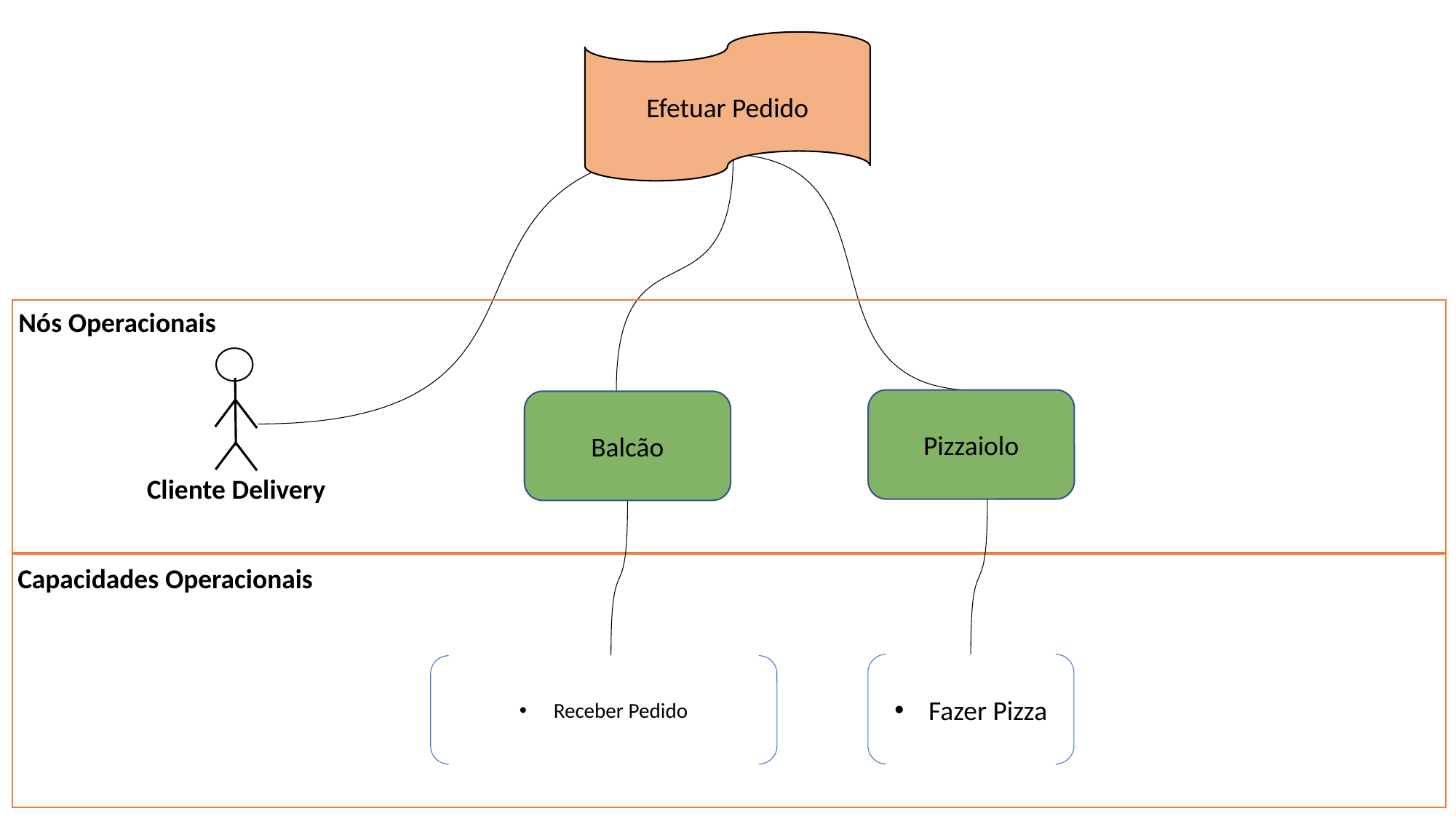

Efetuar Pedido
Nós Operacionais

Pizzaiolo
Balcão
Cliente Delivery

Capacidades Operacionais
Fazer Pizza
Receber Pedido